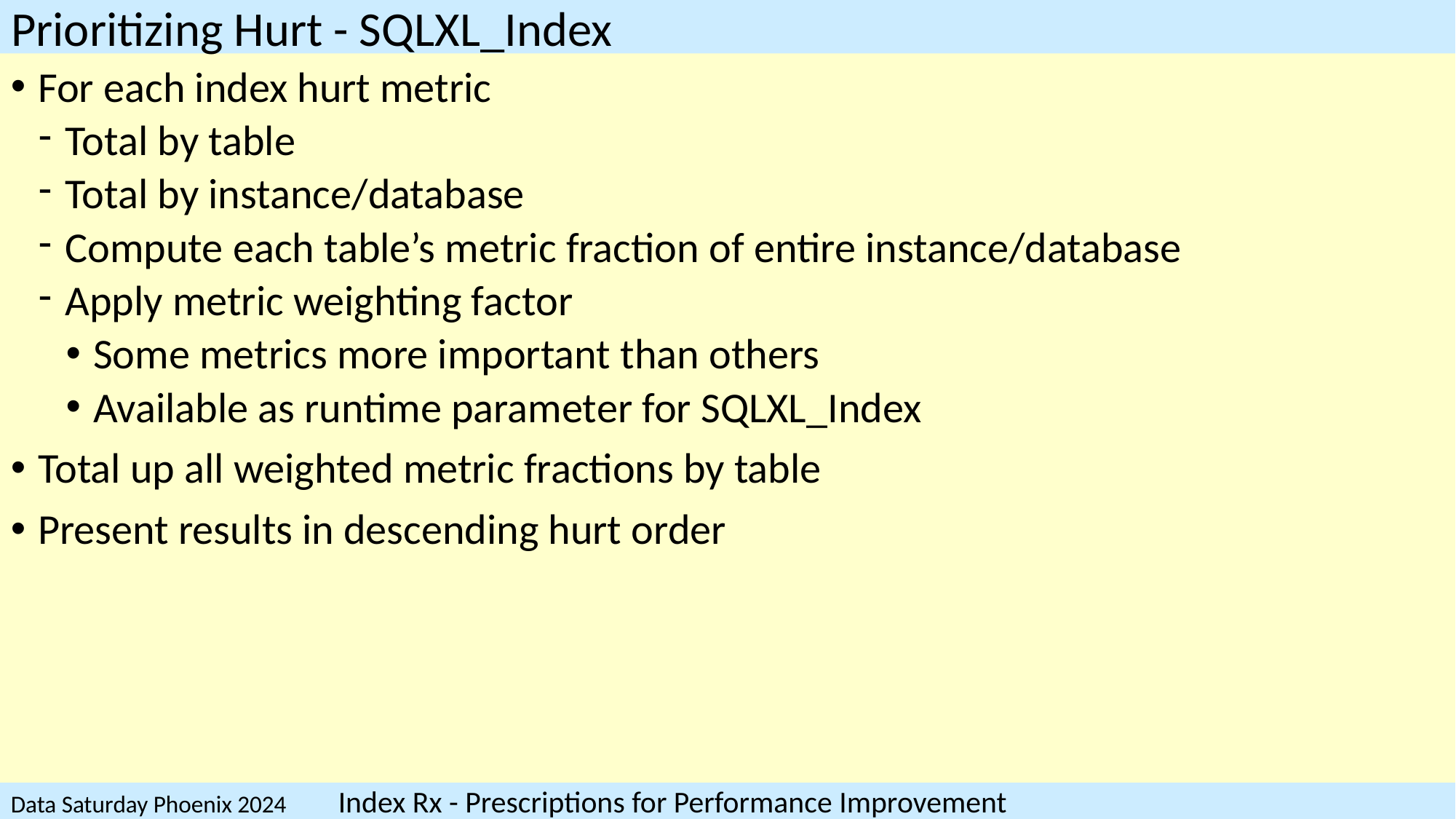

# Prioritizing Hurt - SQLXL_Index
For each index hurt metric
Total by table
Total by instance/database
Compute each table’s metric fraction of entire instance/database
Apply metric weighting factor
Some metrics more important than others
Available as runtime parameter for SQLXL_Index
Total up all weighted metric fractions by table
Present results in descending hurt order